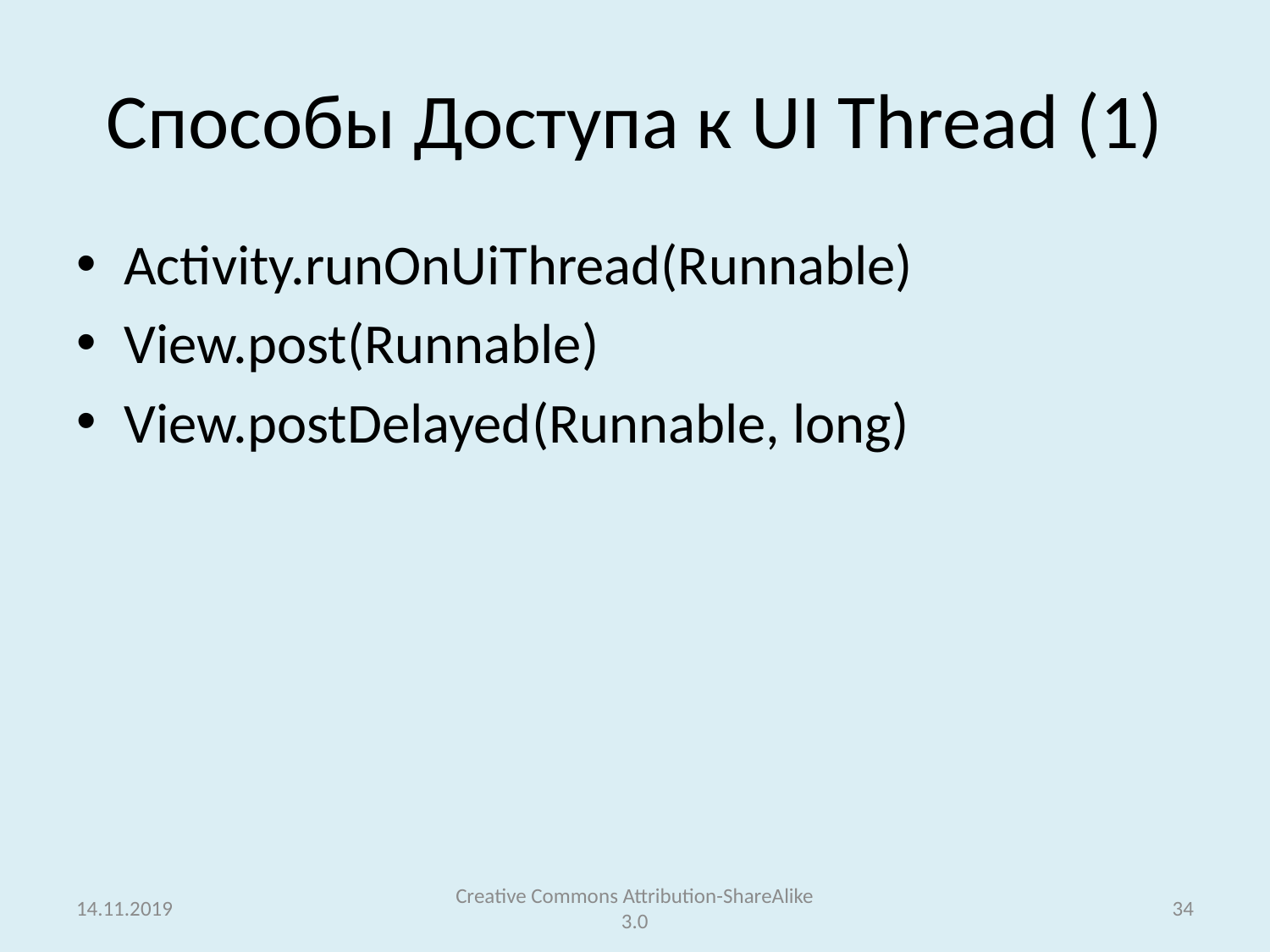

# Способы Доступа к UI Thread (1)
Activity.runOnUiThread(Runnable)
View.post(Runnable)
View.postDelayed(Runnable, long)

14.11.2019
Creative Commons Attribution-ShareAlike 3.0
34